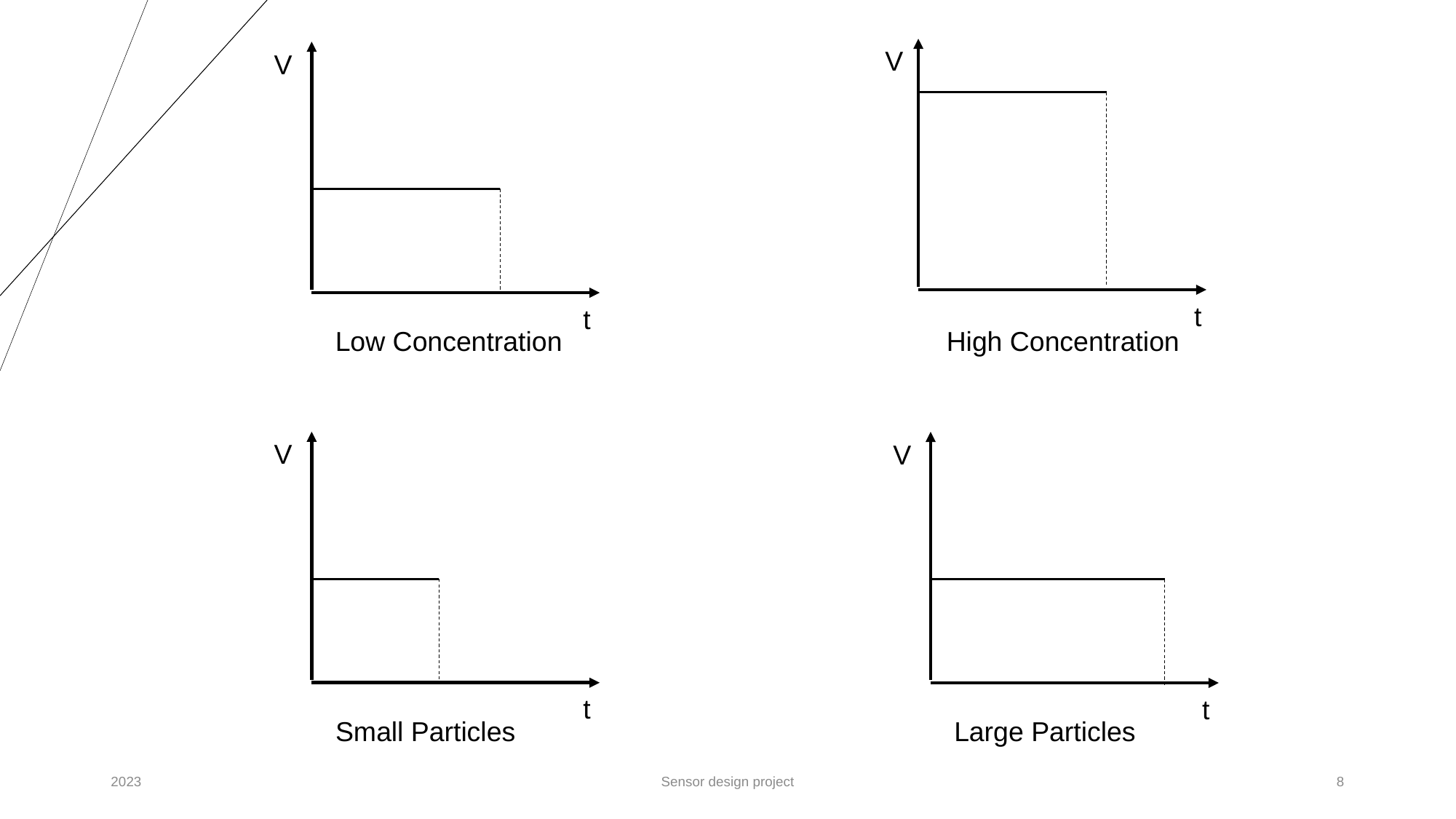

V
t
High Concentration
V
t
Low Concentration
V
t
Small Particles
V
t
Large Particles
2023
Sensor design project
8